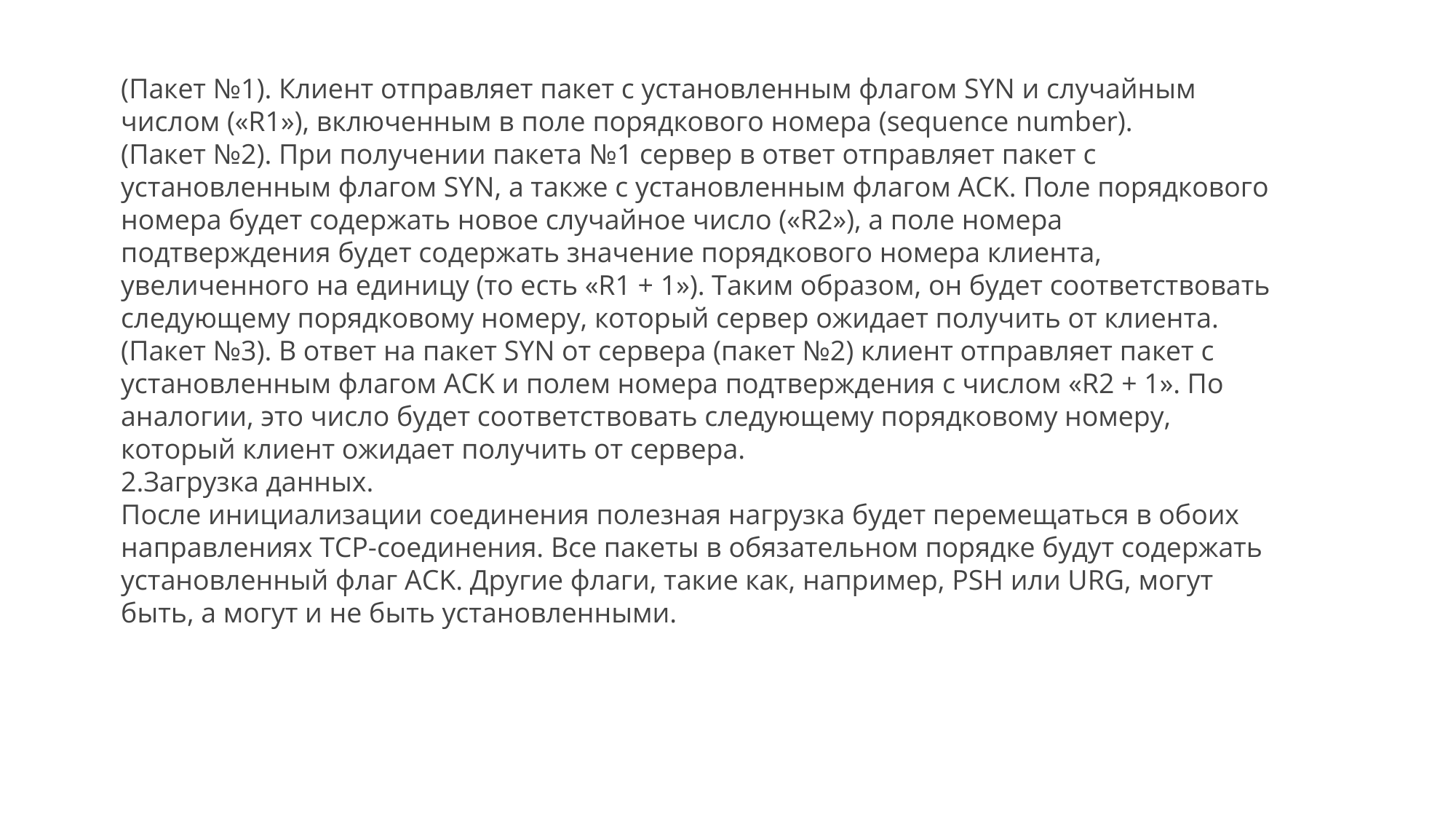

(Пакет №1). Клиент отправляет пакет с установленным флагом SYN и случайным числом («R1»), включенным в поле порядкового номера (sequence number).
(Пакет №2). При получении пакета №1 сервер в ответ отправляет пакет с установленным флагом SYN, а также с установленным флагом ACK. Поле порядкового номера будет содержать новое случайное число («R2»), а поле номера подтверждения будет содержать значение порядкового номера клиента, увеличенного на единицу (то есть «R1 + 1»). Таким образом, он будет соответствовать следующему порядковому номеру, который сервер ожидает получить от клиента.
(Пакет №3). В ответ на пакет SYN от сервера (пакет №2) клиент отправляет пакет с установленным флагом ACK и полем номера подтверждения с числом «R2 + 1». По аналогии, это число будет соответствовать следующему порядковому номеру, который клиент ожидает получить от сервера.
Загрузка данных.
После инициализации соединения полезная нагрузка будет перемещаться в обоих направлениях TCP-соединения. Все пакеты в обязательном порядке будут содержать установленный флаг ACK. Другие флаги, такие как, например, PSH или URG, могут быть, а могут и не быть установленными.